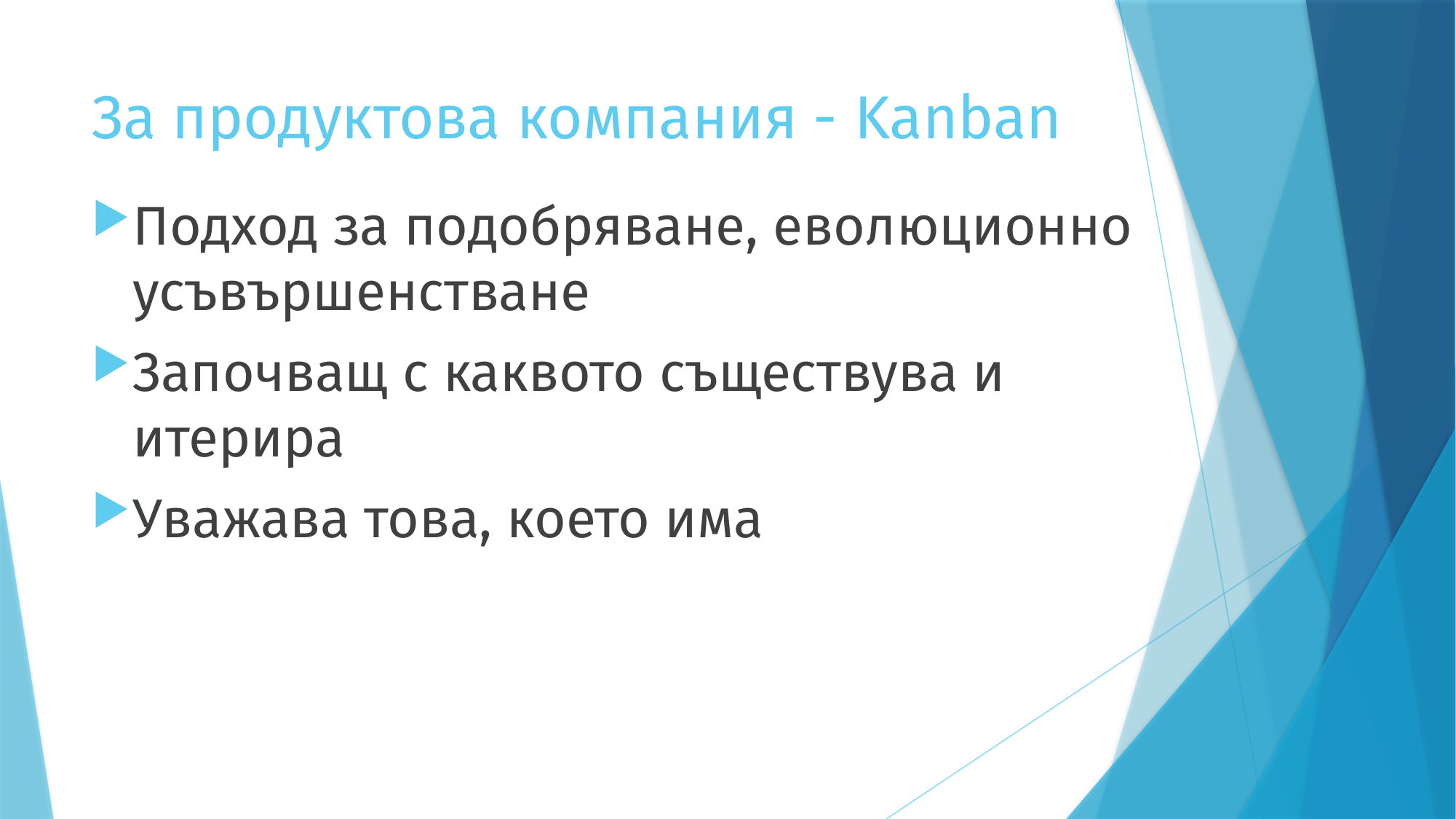

# За продуктова компания - Kanban
Подход за подобряване, еволюционно усъвършенстване
Започващ с каквото съществува и итерира
Уважава това, което има